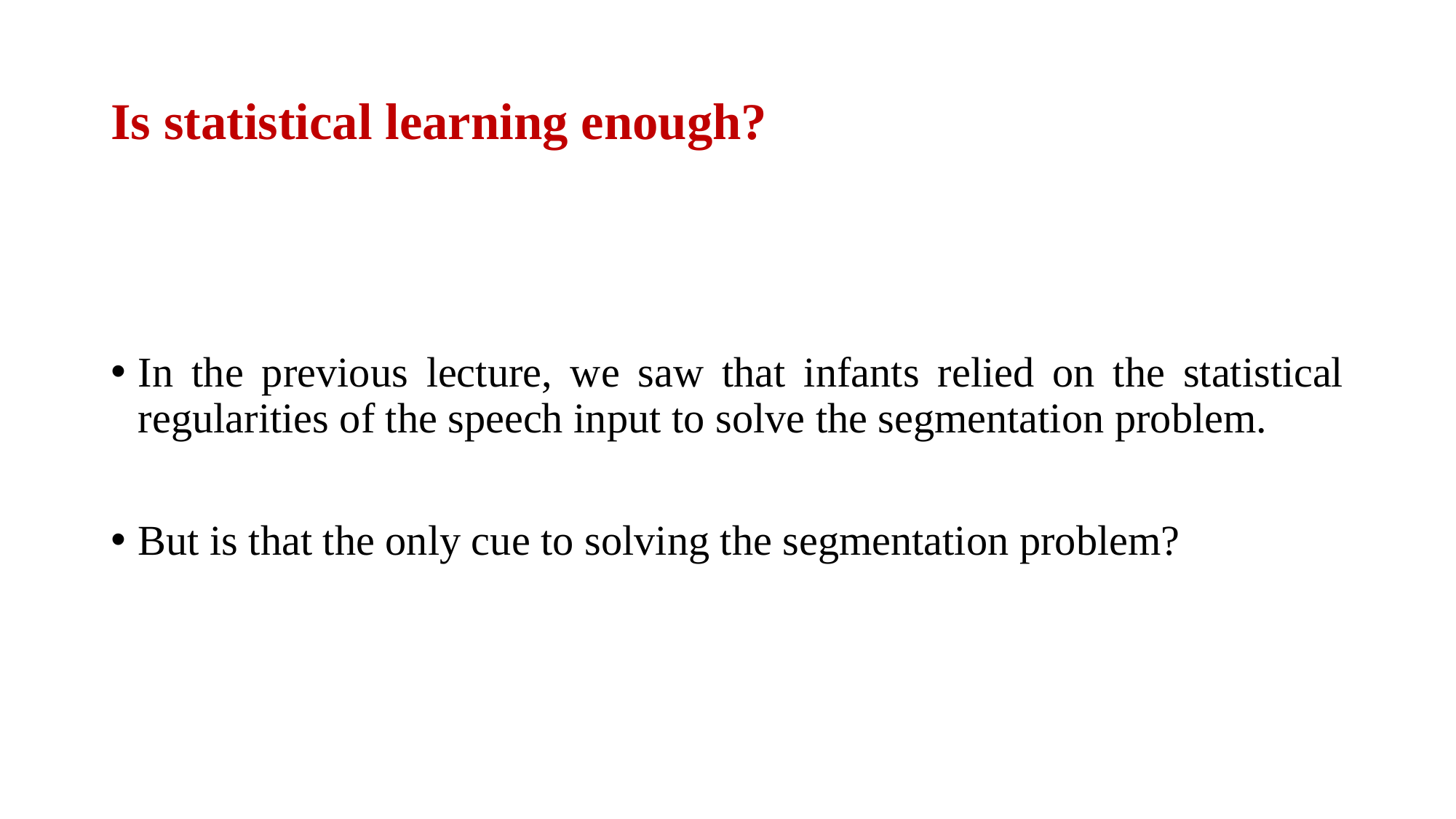

# Is statistical learning enough?

In the previous lecture, we saw that infants relied on the statistical regularities of the speech input to solve the segmentation problem.

But is that the only cue to solving the segmentation problem?